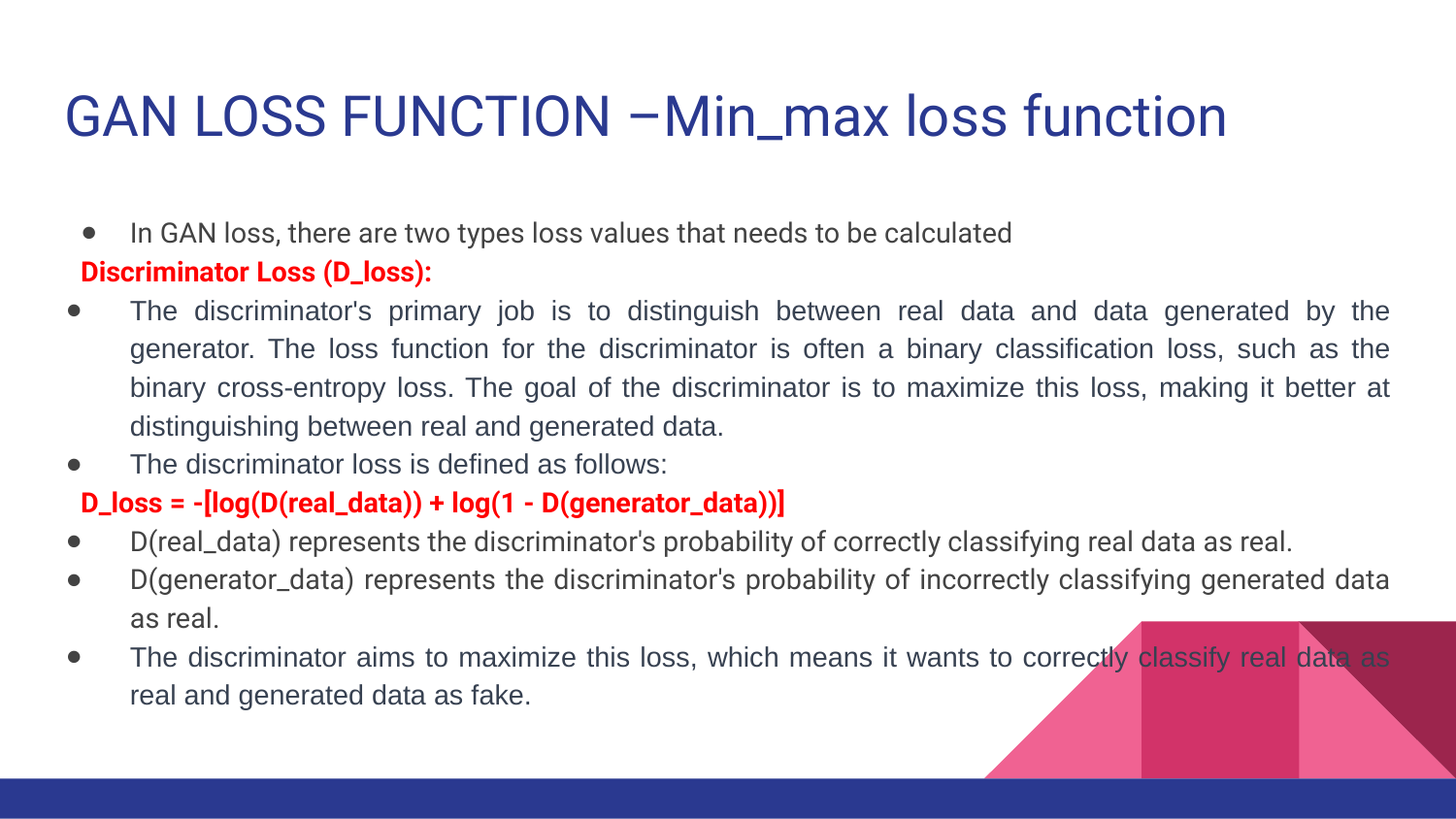

# GAN LOSS FUNCTION –Min_max loss function
In GAN loss, there are two types loss values that needs to be calculated
Discriminator Loss (D_loss):
The discriminator's primary job is to distinguish between real data and data generated by the generator. The loss function for the discriminator is often a binary classification loss, such as the binary cross-entropy loss. The goal of the discriminator is to maximize this loss, making it better at distinguishing between real and generated data.
The discriminator loss is defined as follows:
D_loss = -[log(D(real_data)) + log(1 - D(generator_data))]
D(real_data) represents the discriminator's probability of correctly classifying real data as real.
D(generator_data) represents the discriminator's probability of incorrectly classifying generated data as real.
The discriminator aims to maximize this loss, which means it wants to correctly classify real data as real and generated data as fake.